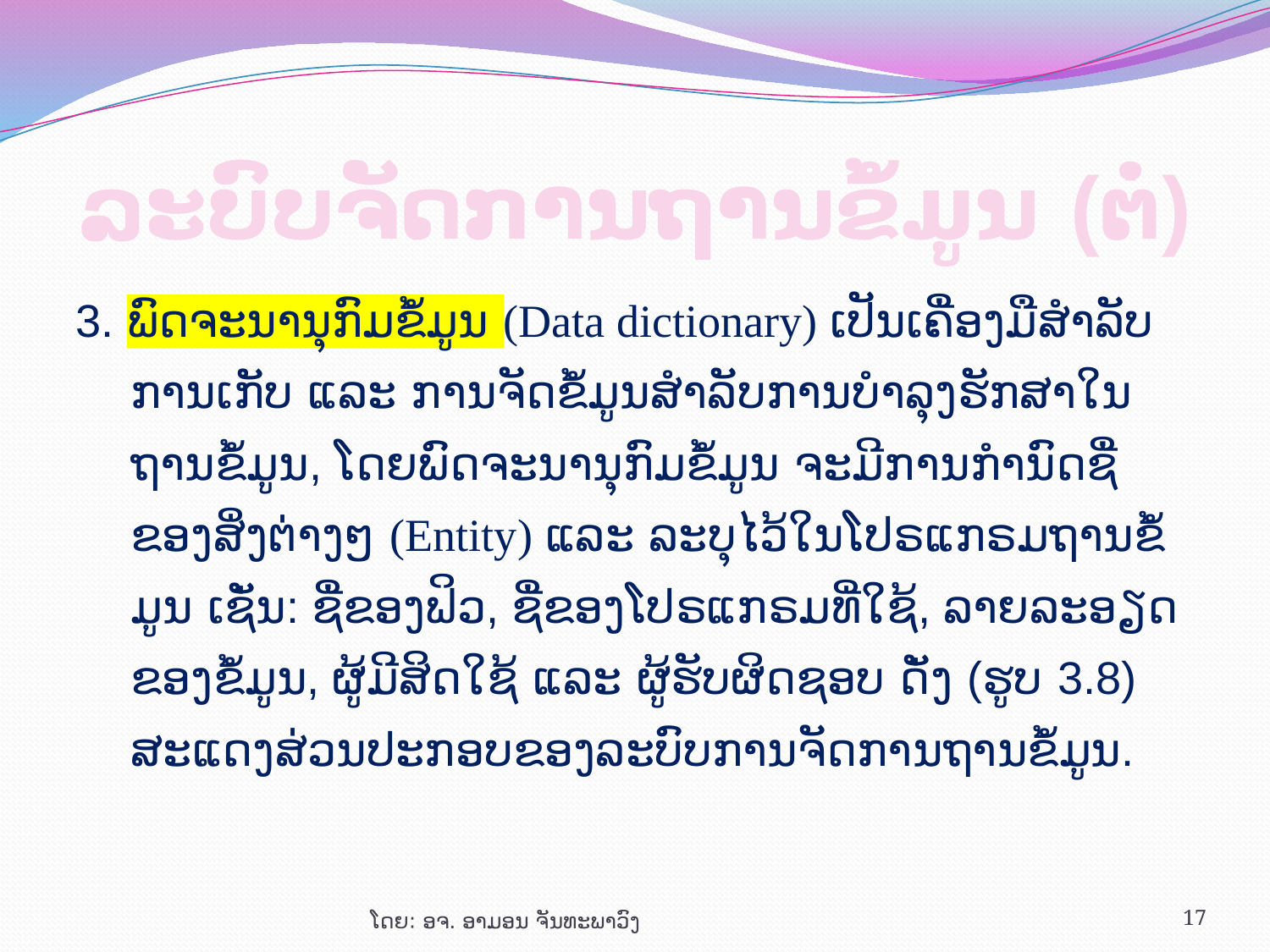

# ລະ​ບົບ​ຈັດການ​​ຖານ​ຂໍ້​ມູນ (ຕໍ່)
3. ພົດ​ຈະ​ນາ​ນຸ​ກົມ​ຂໍ້​ມູນ (Data dictionary) ເປັນ​ເຄື່ອງ​ມື​ສຳ​ລັບ​ການ​ເກັບ​ ແລະ ການ​ຈັດ​ຂໍ້​ມູນສຳ​ລັບ​ການ​ບຳ​ລຸງ​ຮັກ​ສາ​ໃນ​ຖານ​ຂໍ້​ມູນ, ໂດຍພົດ​ຈະ​ນາ​ນຸ​ກົມ​ຂໍ້​ມູນ ຈະ​ມີ​ການ​ກຳ​ນົດ​ຊື່​ຂອງ​ສິ່ງ​ຕ່າງໆ (Entity) ແລະ ລະ​ບຸ​ໄວ້​ໃນໂປ​ຣ​ແກ​ຣມຖານ​ຂໍ້​ມູນ ເຊັ່ນ: ຊື່​ຂອງ​ຟິວ​, ຊື່​ຂອງ​ໂປ​ຣ​ແກ​ຣມ​ທີ່​ໃຊ້, ລາຍ​ລະ​ອຽດ​ຂອງ​ຂໍ້​ມູນ, ຜູ້​ມີ​ສິດ​ໃຊ້ ແລະ ຜູ້​ຮັບ​ຜິດ​ຊອບ ດັ່ງ (ຮູບ 3.8) ສະ​ແດງ​ສ່ວນ​ປະ​ກອບ​ຂອງ​ລະ​ບົບ​ການ​ຈັດ​ການຖານ​ຂໍ້​ມູນ.

ໂດຍ: ອຈ. ອາມອນ ຈັນທະພາວົງ
17